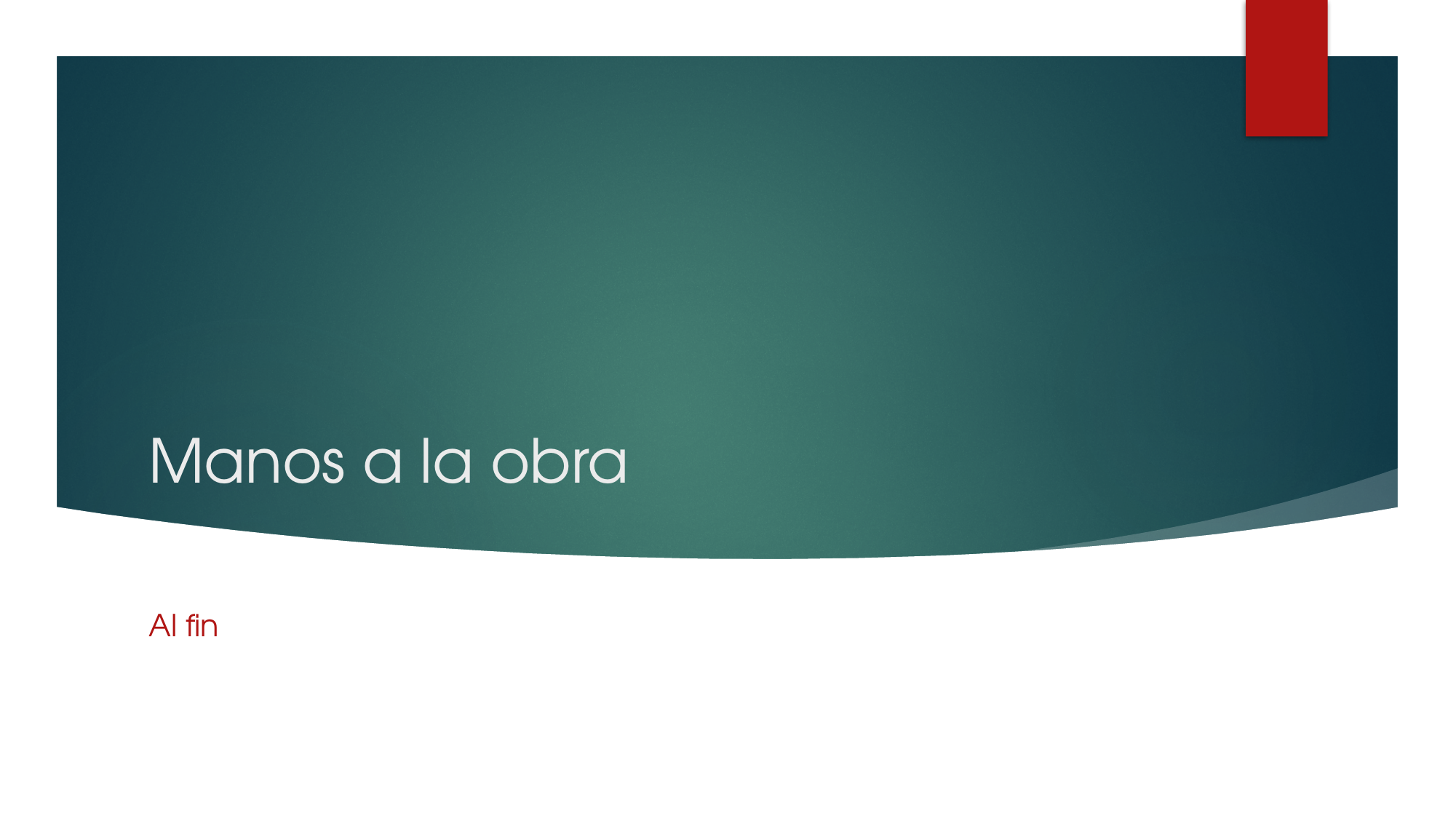

# Manos a la obra
Al fin